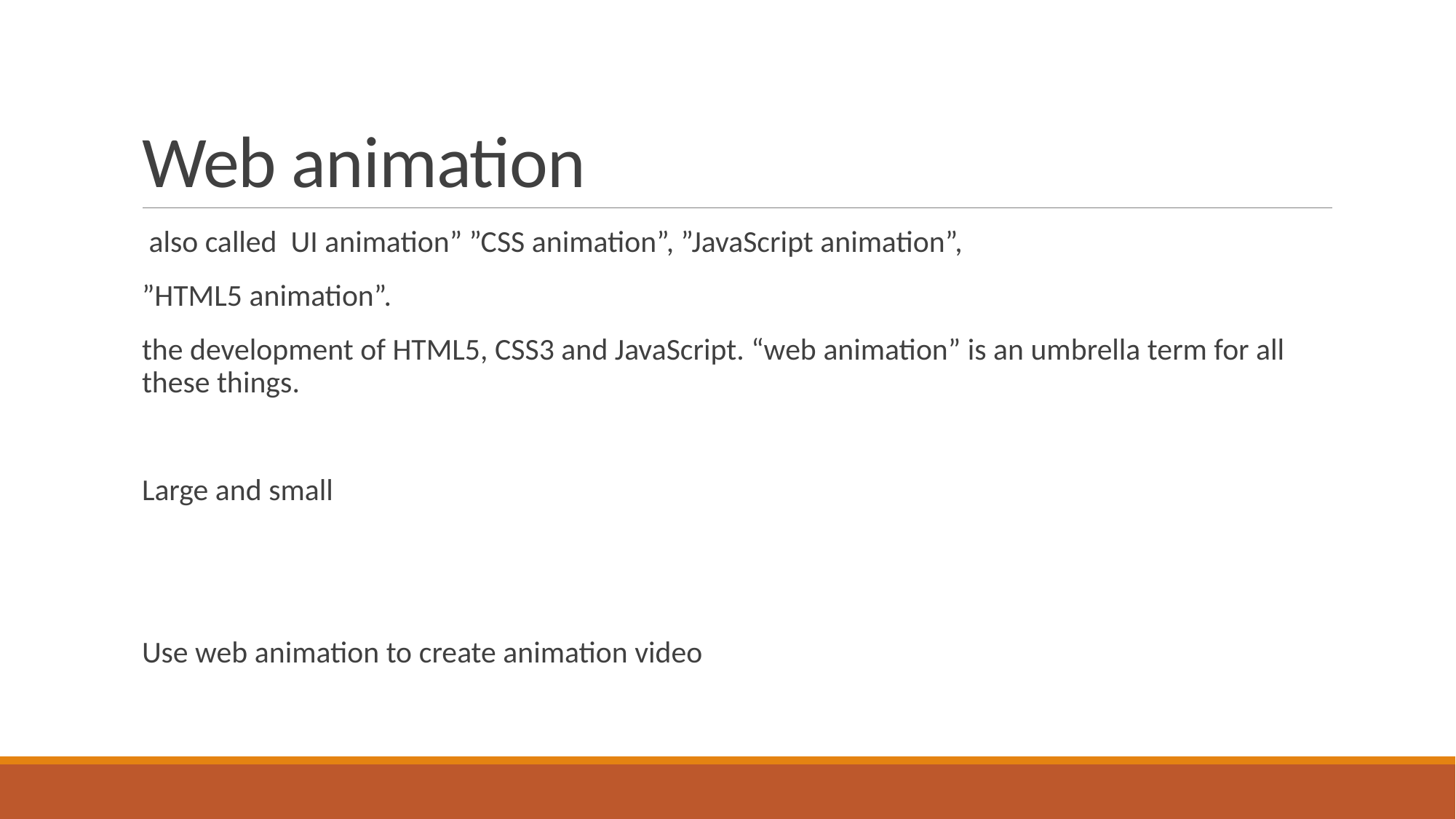

# Web animation
 also called  UI animation” ”CSS animation”, ”JavaScript animation”,
”HTML5 animation”.
the development of HTML5, CSS3 and JavaScript. “web animation” is an umbrella term for all these things.

Large and small

Use web animation to create animation video